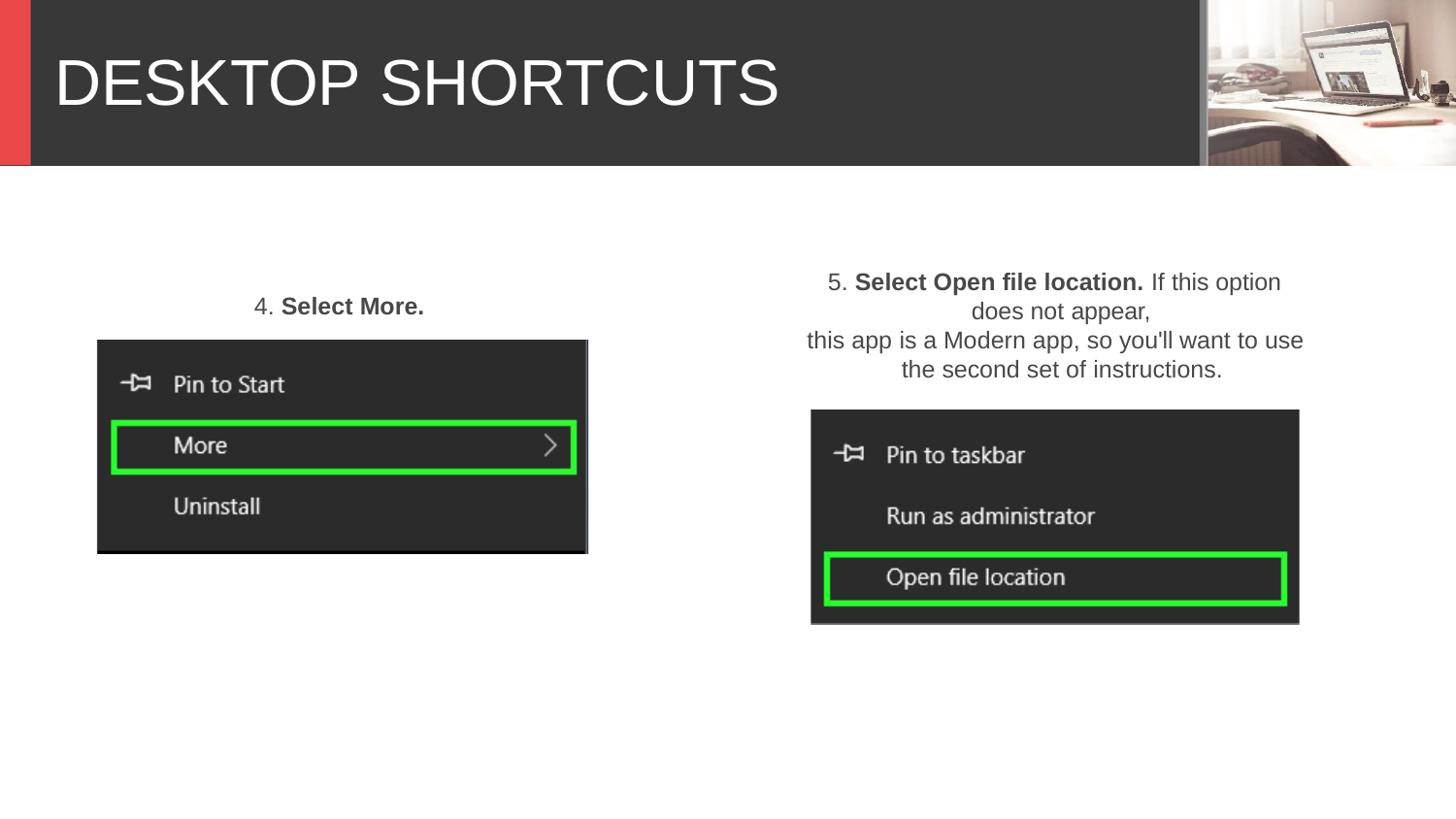

# DESKTOP SHORTCUTS
5. Select Open file location. If this option  does not appear,
this app is a Modern app, so you'll want to use  the second set of instructions.
4. Select More.